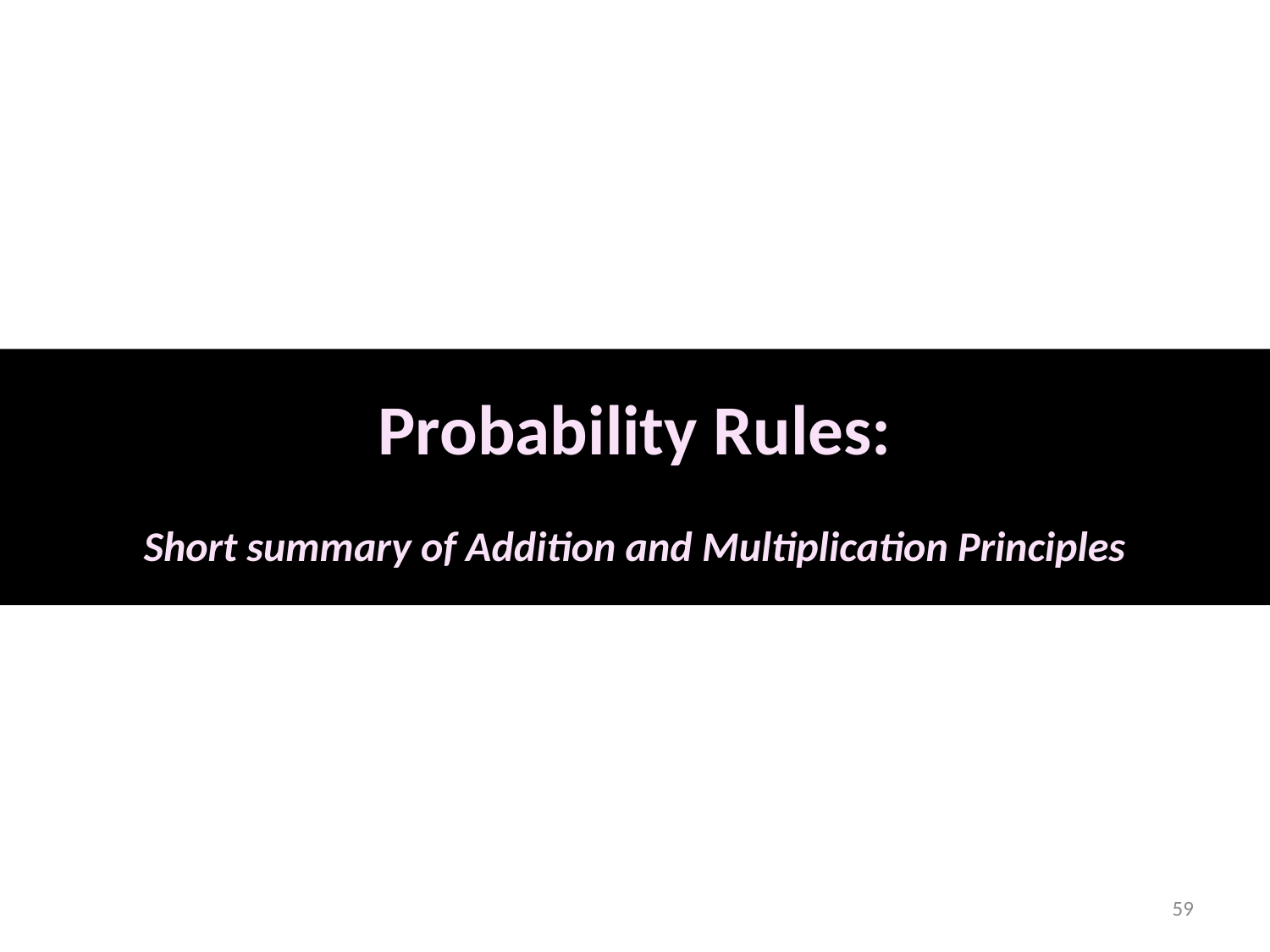

# Probability Rules: Short summary of Addition and Multiplication Principles

59